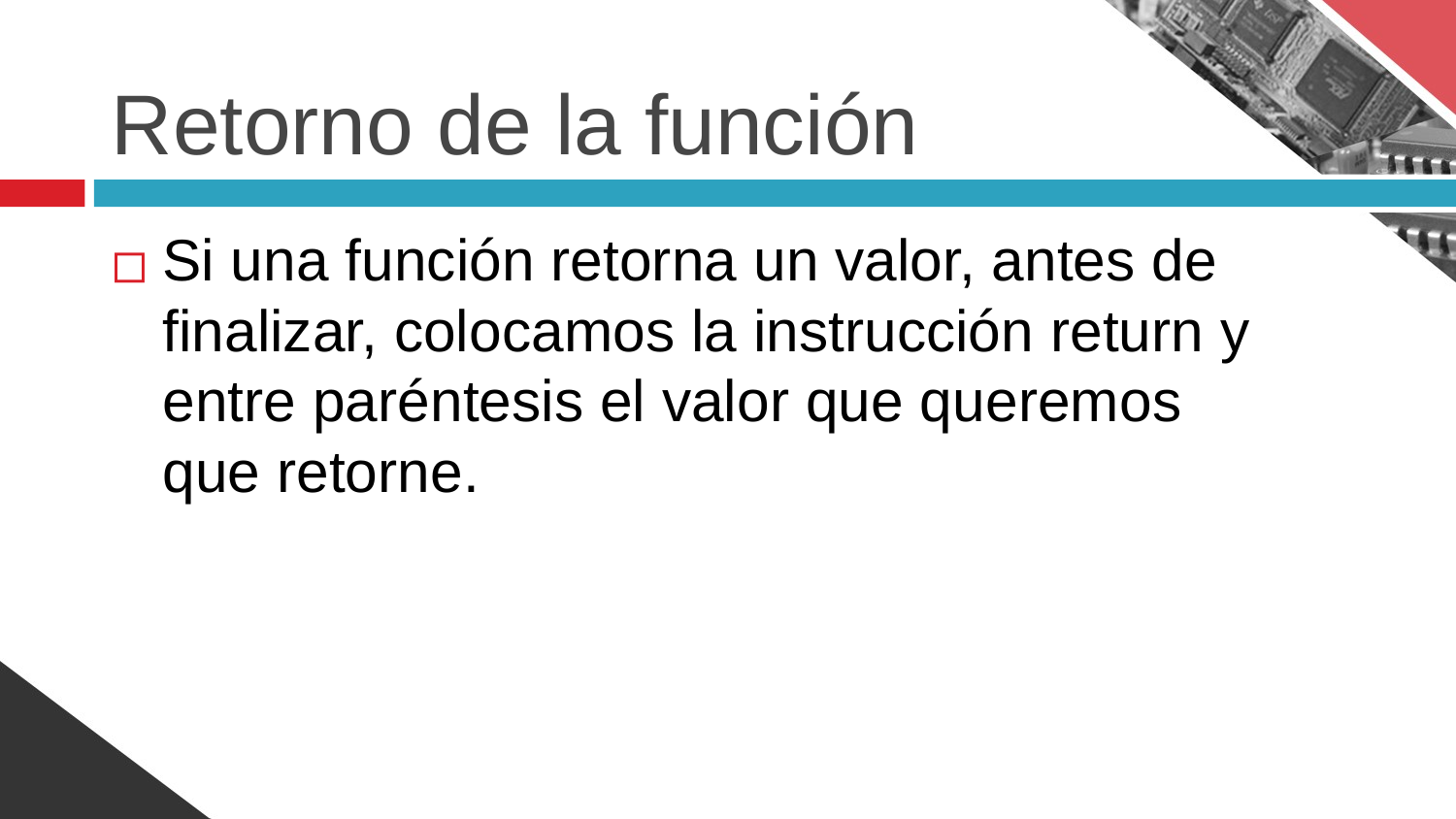

# Retorno de la función
Si una función retorna un valor, antes de finalizar, colocamos la instrucción return y entre paréntesis el valor que queremos que retorne.